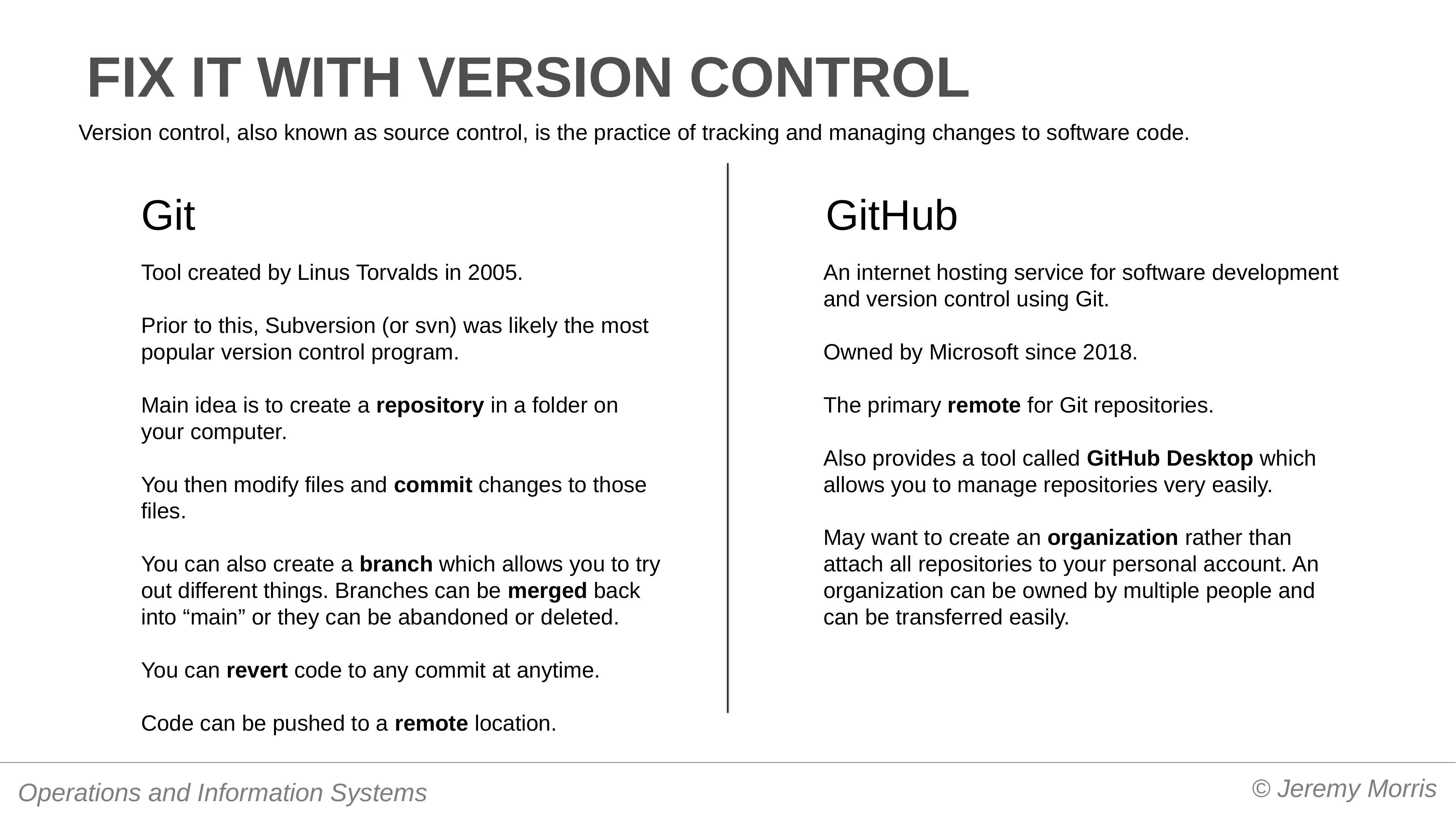

# Fix it with version control
Version control, also known as source control, is the practice of tracking and managing changes to software code.
Git
GitHub
Tool created by Linus Torvalds in 2005.

Prior to this, Subversion (or svn) was likely the most popular version control program.

Main idea is to create a repository in a folder on your computer.

You then modify files and commit changes to those files.

You can also create a branch which allows you to try out different things. Branches can be merged back into “main” or they can be abandoned or deleted.

You can revert code to any commit at anytime.

Code can be pushed to a remote location.
An internet hosting service for software development and version control using Git.

Owned by Microsoft since 2018.

The primary remote for Git repositories.

Also provides a tool called GitHub Desktop which allows you to manage repositories very easily.

May want to create an organization rather than attach all repositories to your personal account. An organization can be owned by multiple people and can be transferred easily.